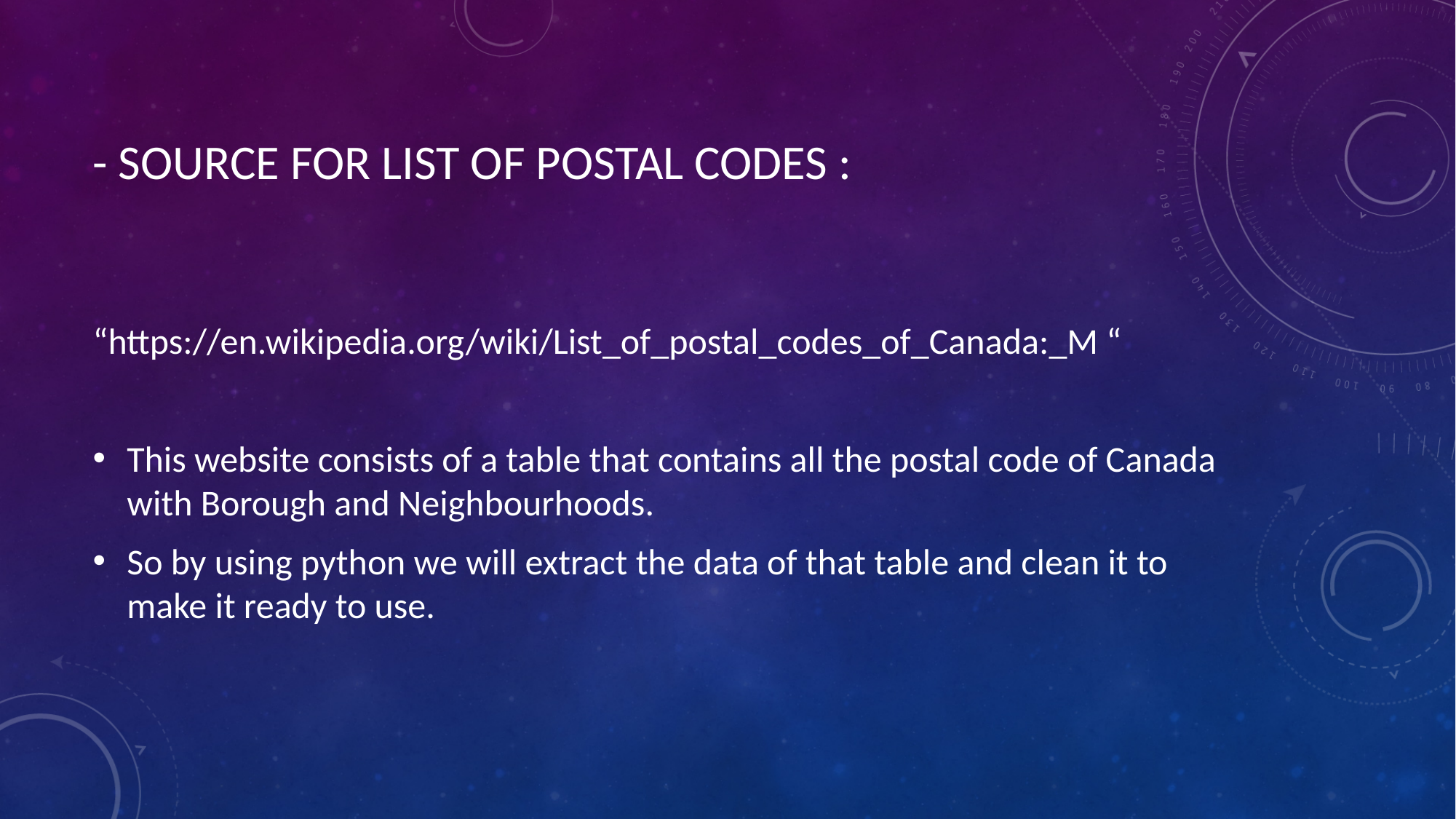

# - Source for list of Postal codes :
“https://en.wikipedia.org/wiki/List_of_postal_codes_of_Canada:_M “

This website consists of a table that contains all the postal code of Canada with Borough and Neighbourhoods.
So by using python we will extract the data of that table and clean it to make it ready to use.